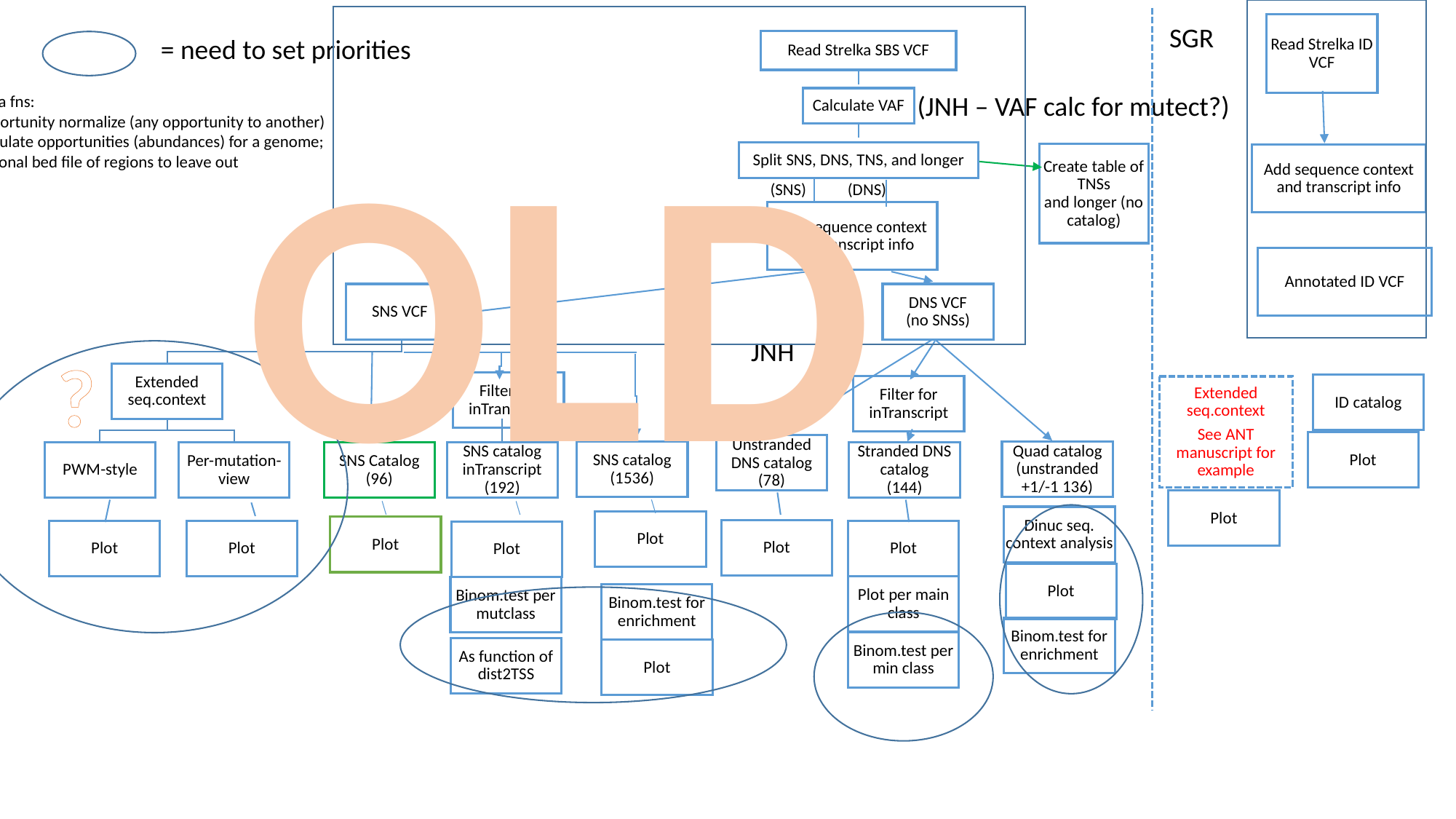

Read Strelka ID
VCF
SGR
= need to set priorities
Read Strelka SBS VCF

OLD
(JNH – VAF calc for mutect?)
Extra fns:
Opportunity normalize (any opportunity to another)
Calculate opportunities (abundances) for a genome; optional bed file of regions to leave out
Calculate VAF
Split SNS, DNS, TNS, and longer
Create table of TNSs
and longer (no catalog)
Add sequence context and transcript info
(DNS)
(SNS)
Add sequence context and transcript info
Annotated ID VCF
SNS VCF
DNS VCF
(no SNSs)
JNH
?

Extended seq.context
Filter for inTranscript
ID catalog
Filter for inTranscript
Extended seq.context
See ANT manuscript for example

Plot
Unstranded DNS catalog
(78)
Quad catalog
(unstranded +1/-1 136)
SNS catalog
(1536)
PWM-style
Per-mutation-view
SNS Catalog
(96)
SNS catalog inTranscript
(192)
Stranded DNS catalog
(144)
Plot

Dinuc seq. context analysis
Binom.test for enrichment
Plot
Plot
Plot
Plot
Plot
Plot
Plot per main class
Binom.test per min class
Plot
Plot
Binom.test per mutclass
Binom.test for enrichment

As function of dist2TSS
Plot